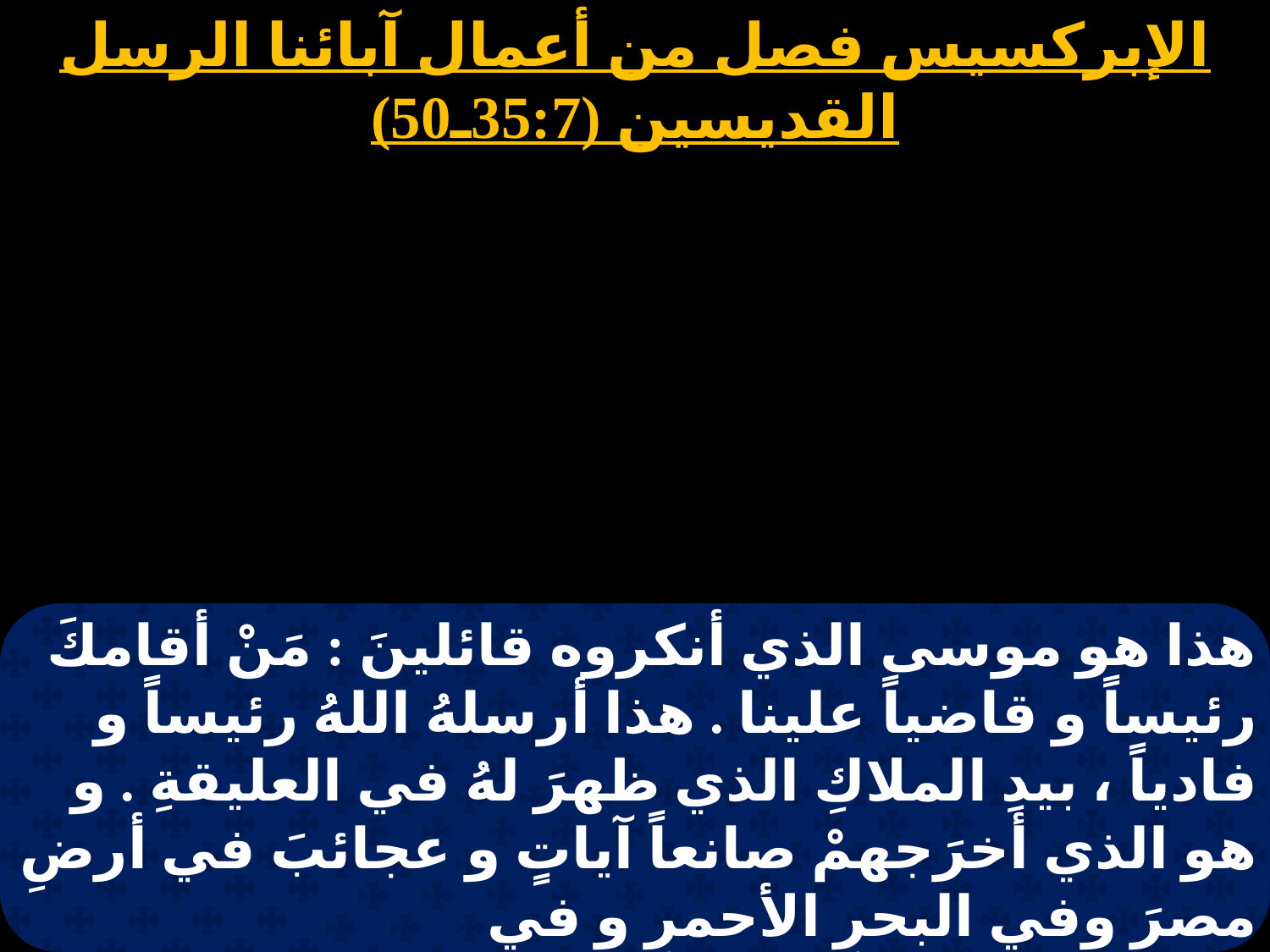

الإبركسيس فصل من أعمال آبائنا الرسل القديسين (35:7ـ50)
هذا هو موسى الذي أنكروه قائلينَ : مَنْ أقامكَ رئيساً و قاضياً علينا . هذا أرسلهُ اللهُ رئيساً و فادياً ، بيدِ الملاكِ الذي ظهرَ لهُ في العليقةِ . و هو الذي أخرَجهمْ صانعاً آياتٍ و عجائبَ في أرضِ مصرَ وفي البحرِ الأحمرِ و في